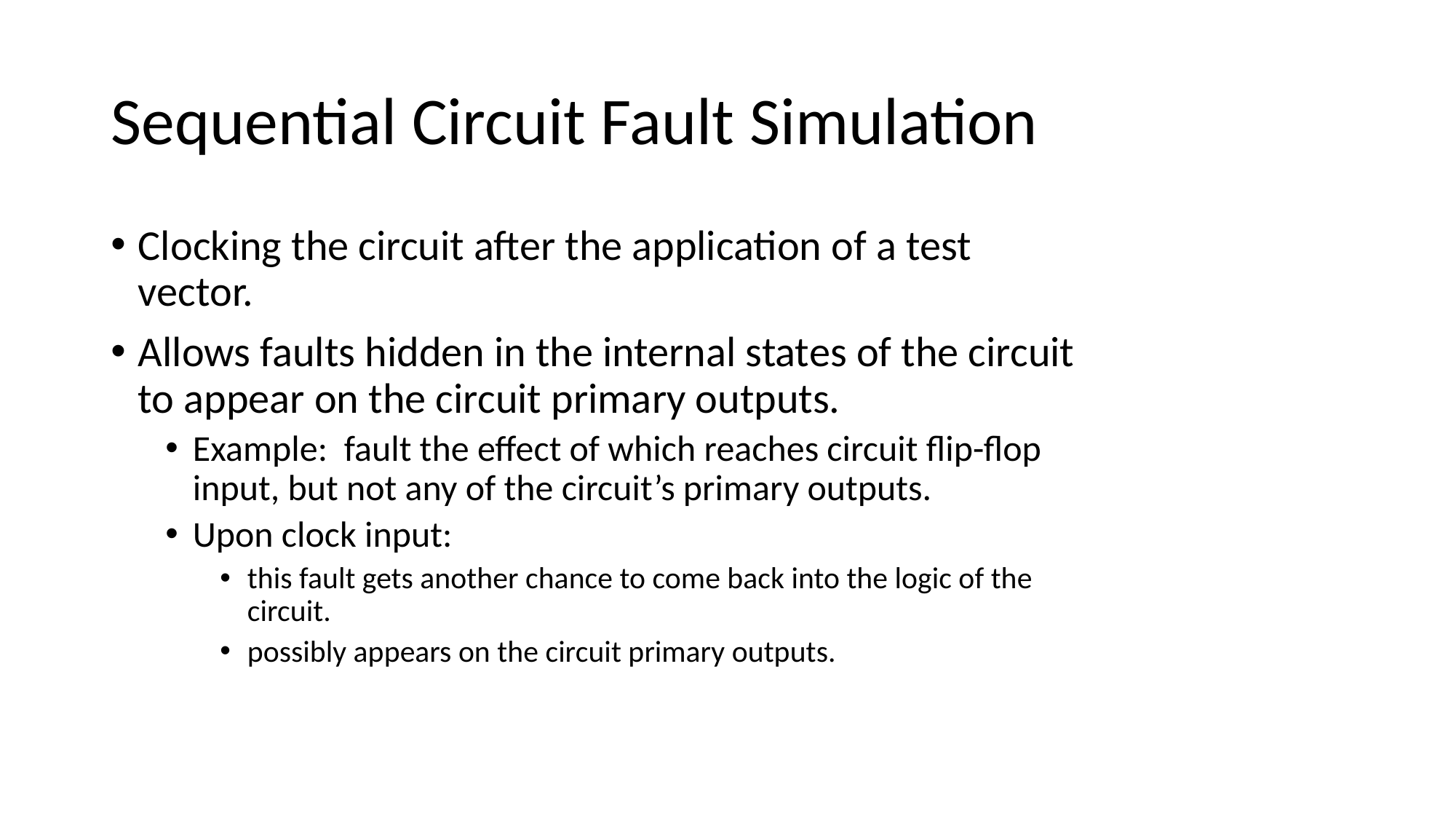

# Sequential Circuit Fault Simulation
Clocking the circuit after the application of a test vector.
Allows faults hidden in the internal states of the circuit to appear on the circuit primary outputs.
Example:  fault the effect of which reaches circuit flip-flop input, but not any of the circuit’s primary outputs.
Upon clock input:
this fault gets another chance to come back into the logic of the circuit.
possibly appears on the circuit primary outputs.